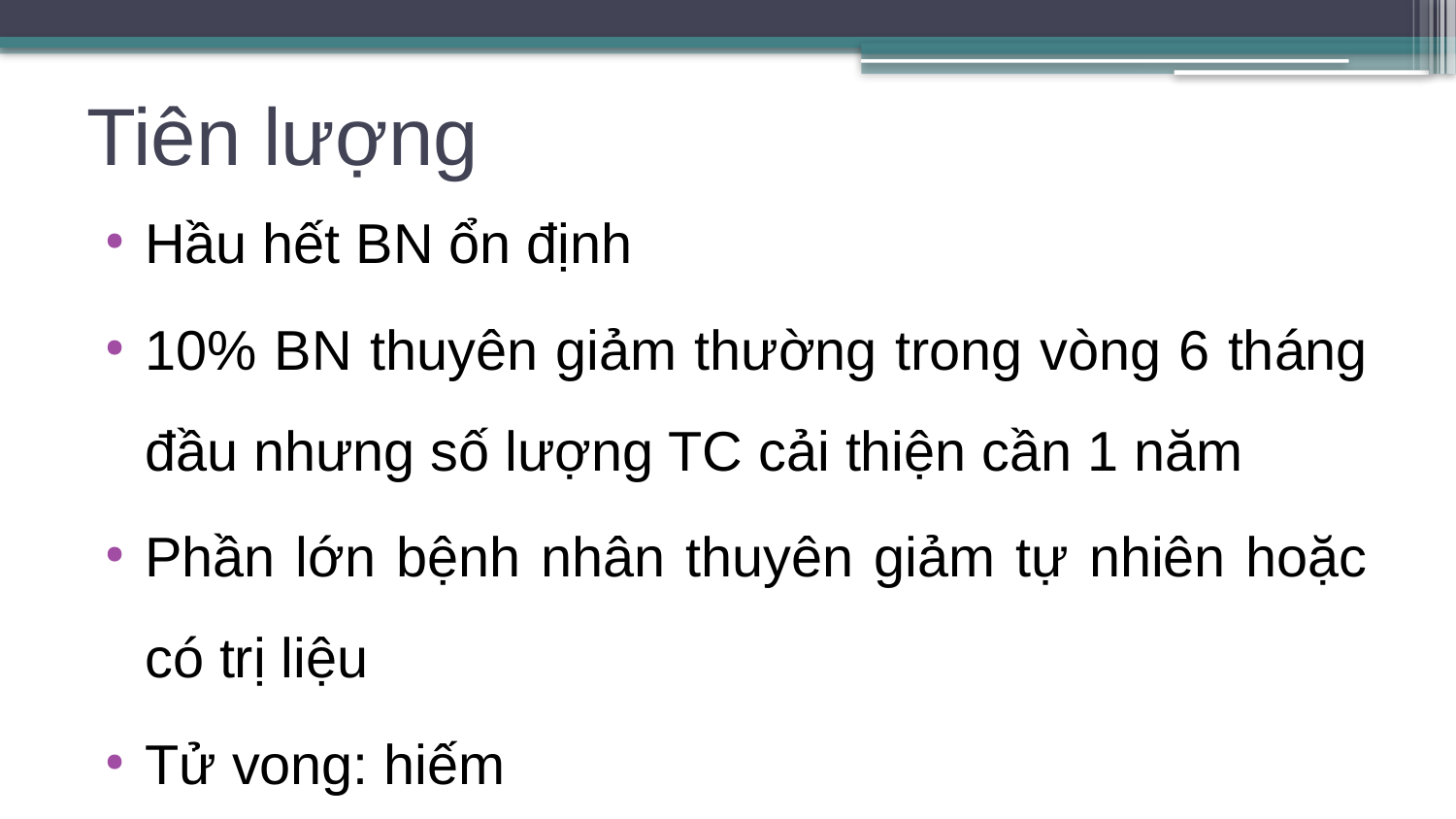

# Tiên lượng
Hầu hết BN ổn định
10% BN thuyên giảm thường trong vòng 6 tháng đầu nhưng số lượng TC cải thiện cần 1 năm
Phần lớn bệnh nhân thuyên giảm tự nhiên hoặc có trị liệu
Tử vong: hiếm